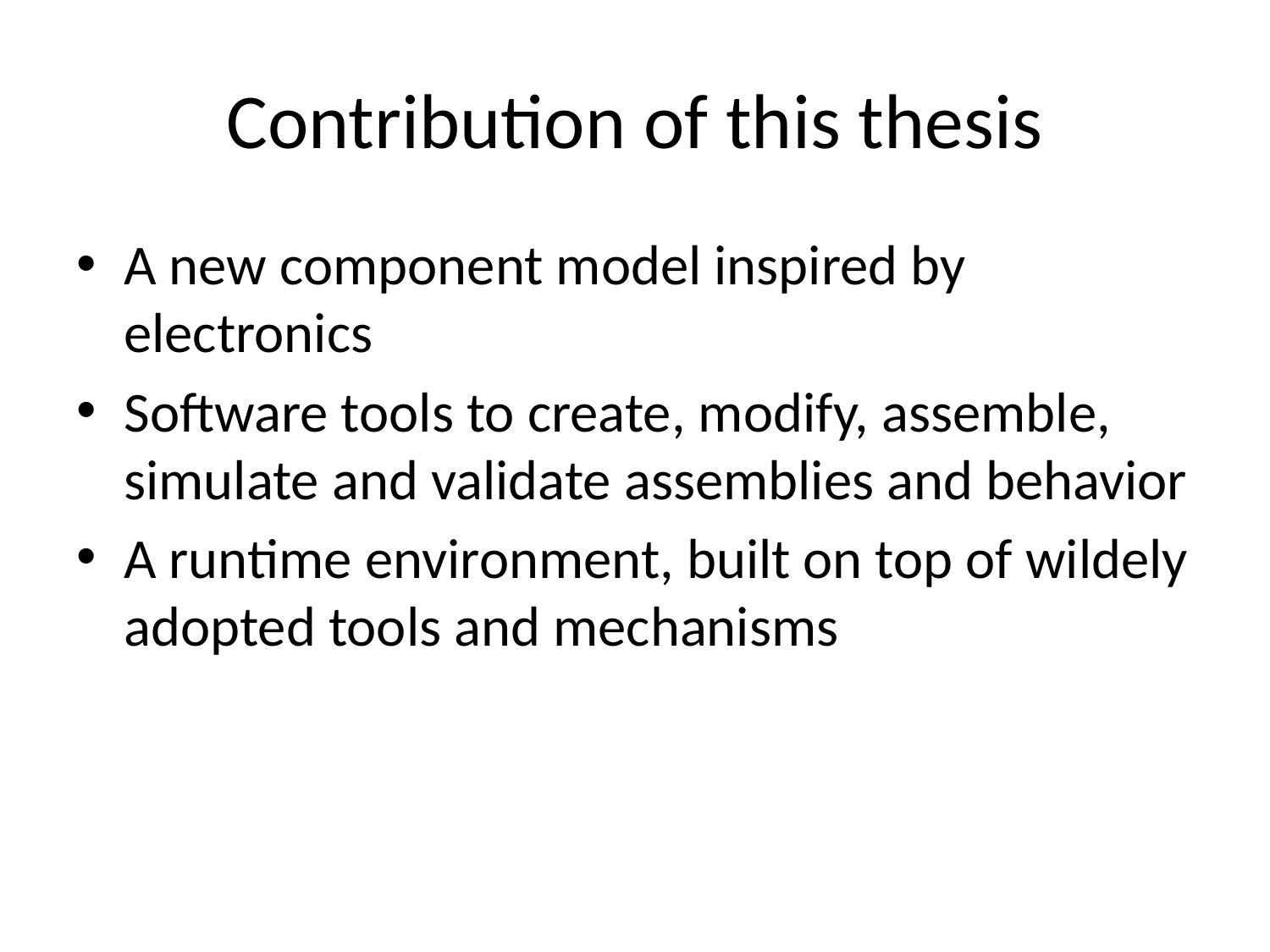

# Contribution of this thesis
A new component model inspired by electronics
Software tools to create, modify, assemble, simulate and validate assemblies and behavior
A runtime environment, built on top of wildely adopted tools and mechanisms